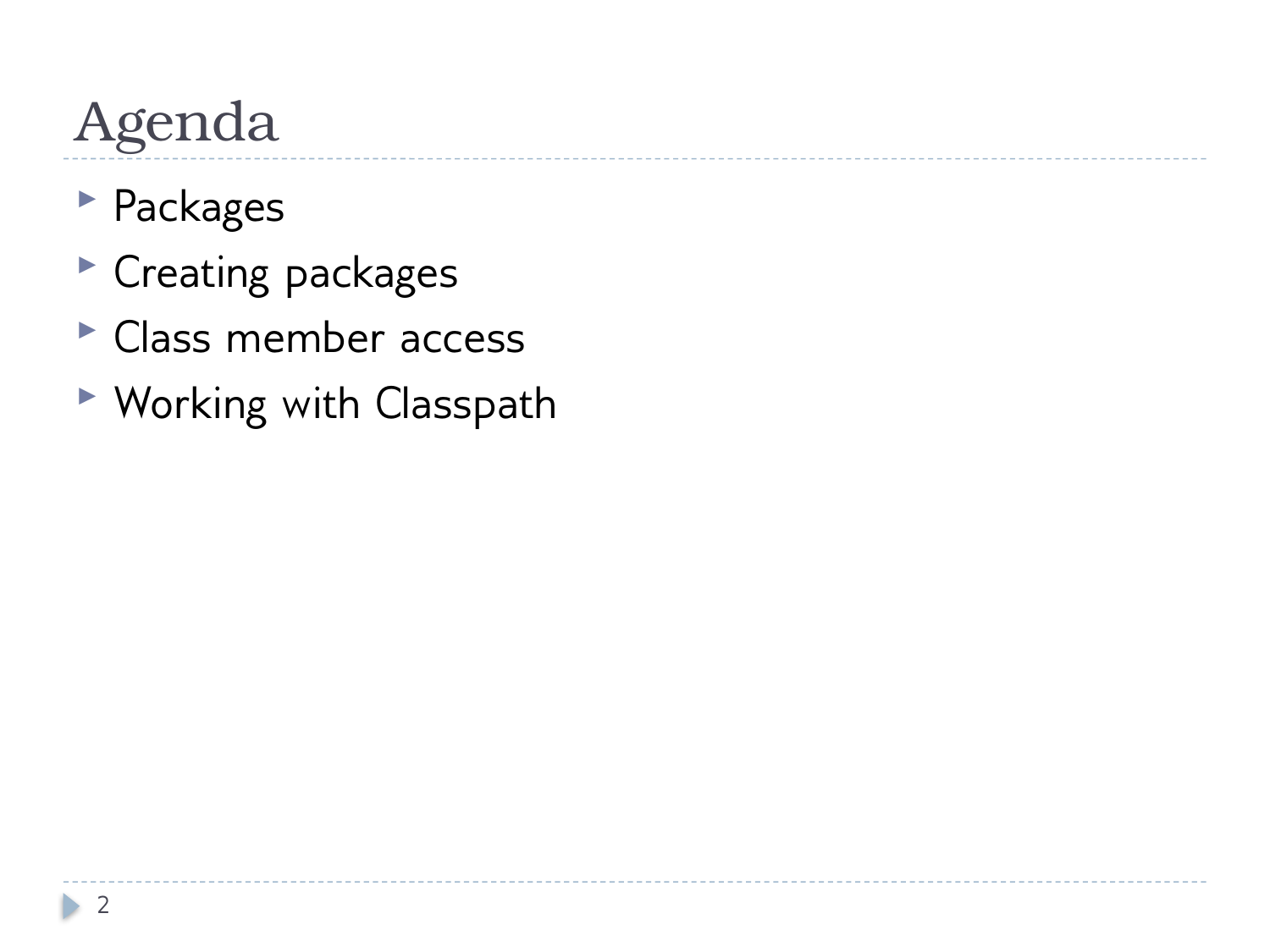

# Agenda
Packages
Creating packages
Class member access
Working with Classpath

2